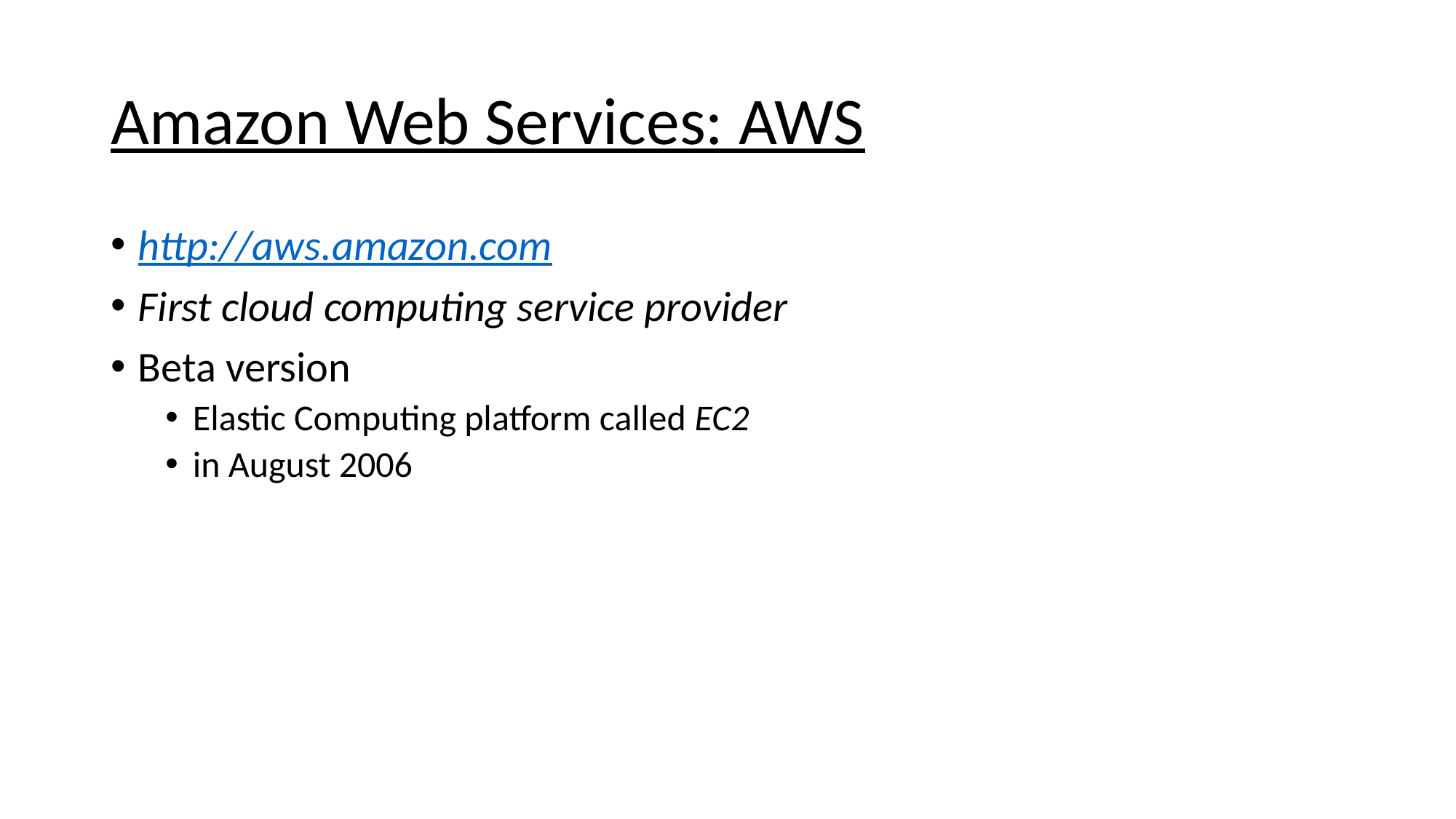

# Amazon Web Services: AWS
http://aws.amazon.com
First cloud computing service provider
Beta version
Elastic Computing platform called EC2
in August 2006